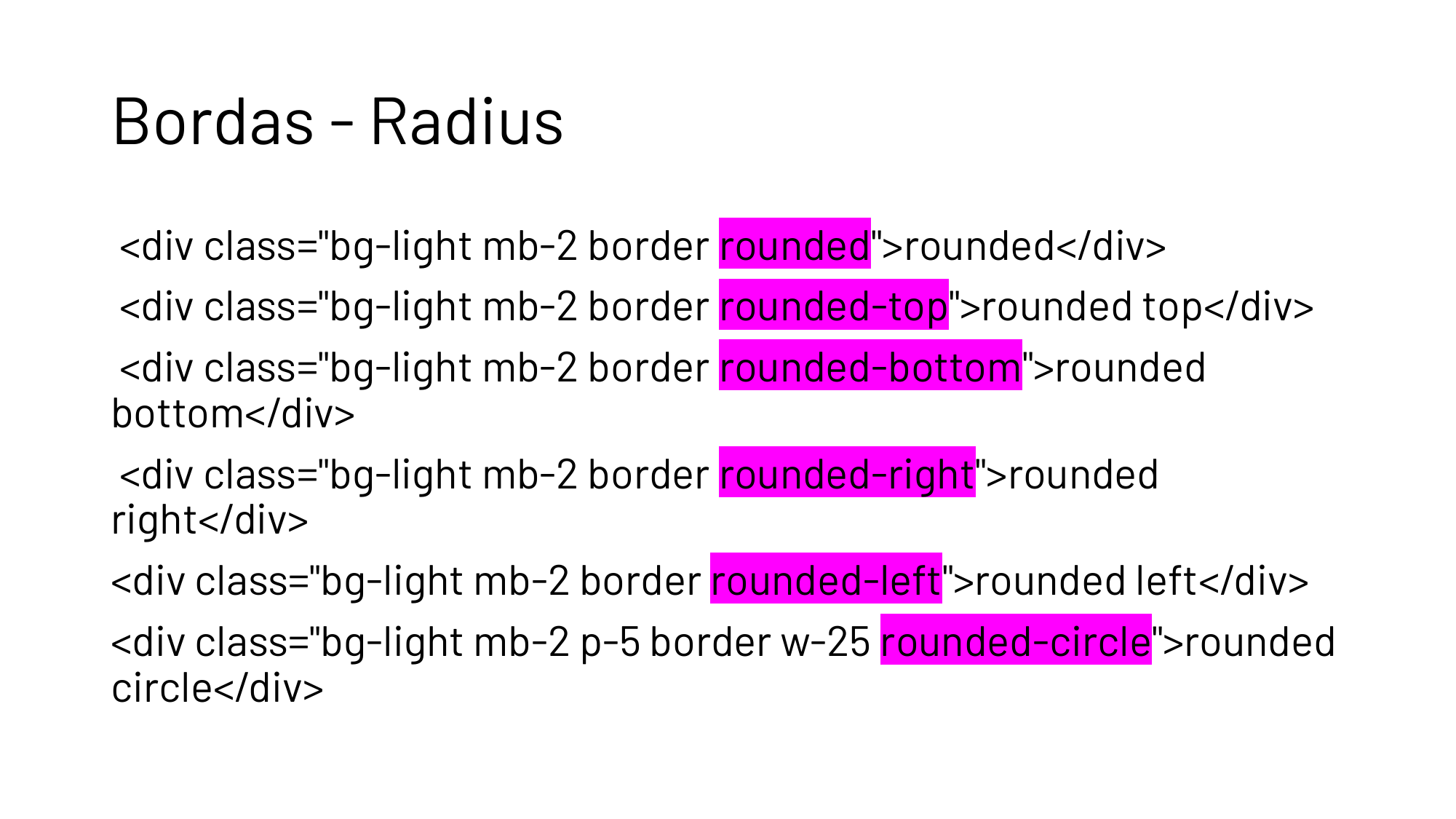

# Bordas - Radius
 <div class="bg-light mb-2 border rounded">rounded</div>
 <div class="bg-light mb-2 border rounded-top">rounded top</div>
 <div class="bg-light mb-2 border rounded-bottom">rounded bottom</div>
 <div class="bg-light mb-2 border rounded-right">rounded right</div>
<div class="bg-light mb-2 border rounded-left">rounded left</div>
<div class="bg-light mb-2 p-5 border w-25 rounded-circle">rounded circle</div>